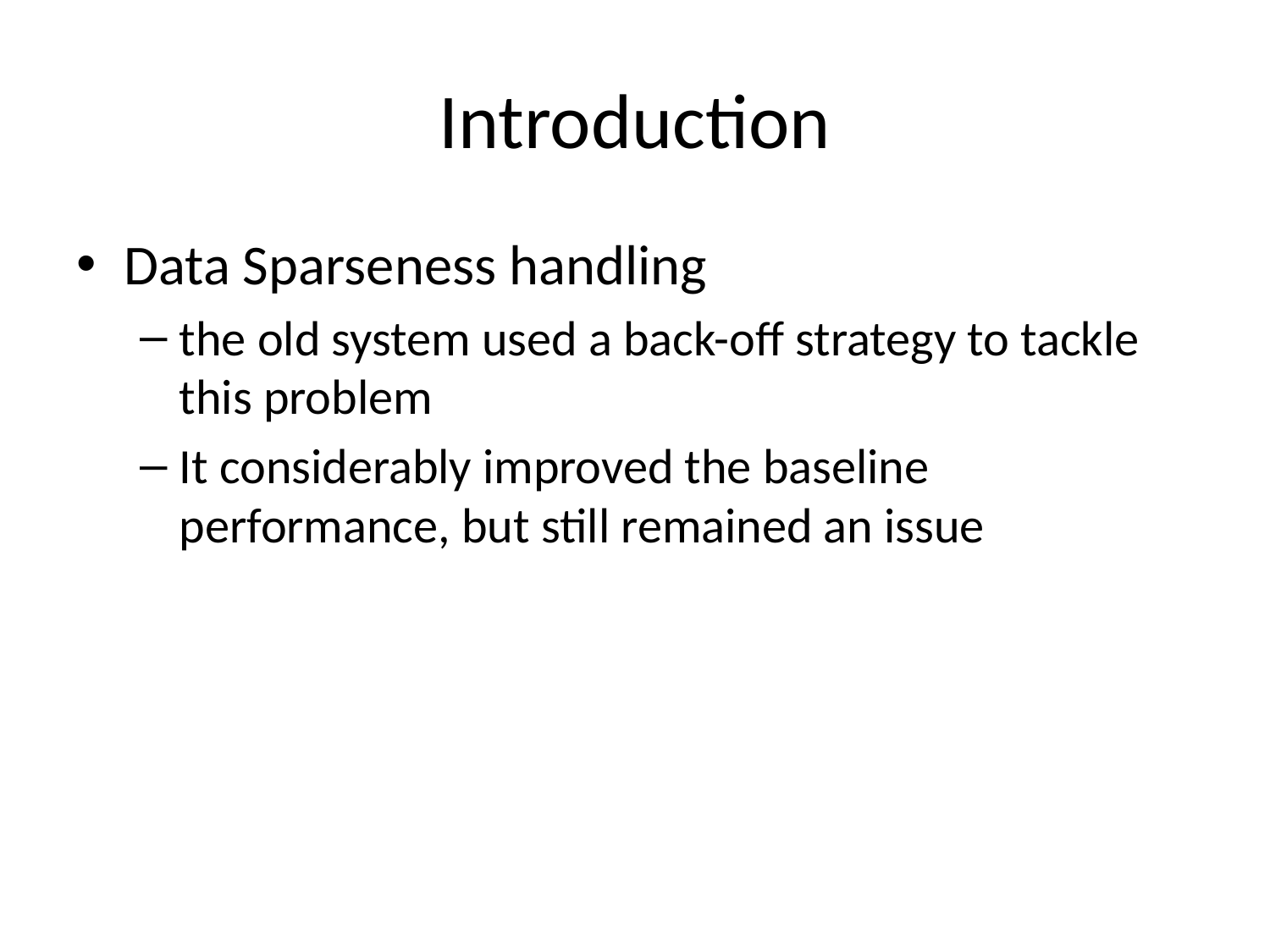

# Introduction
Data Sparseness handling
the old system used a back-off strategy to tackle this problem
It considerably improved the baseline performance, but still remained an issue